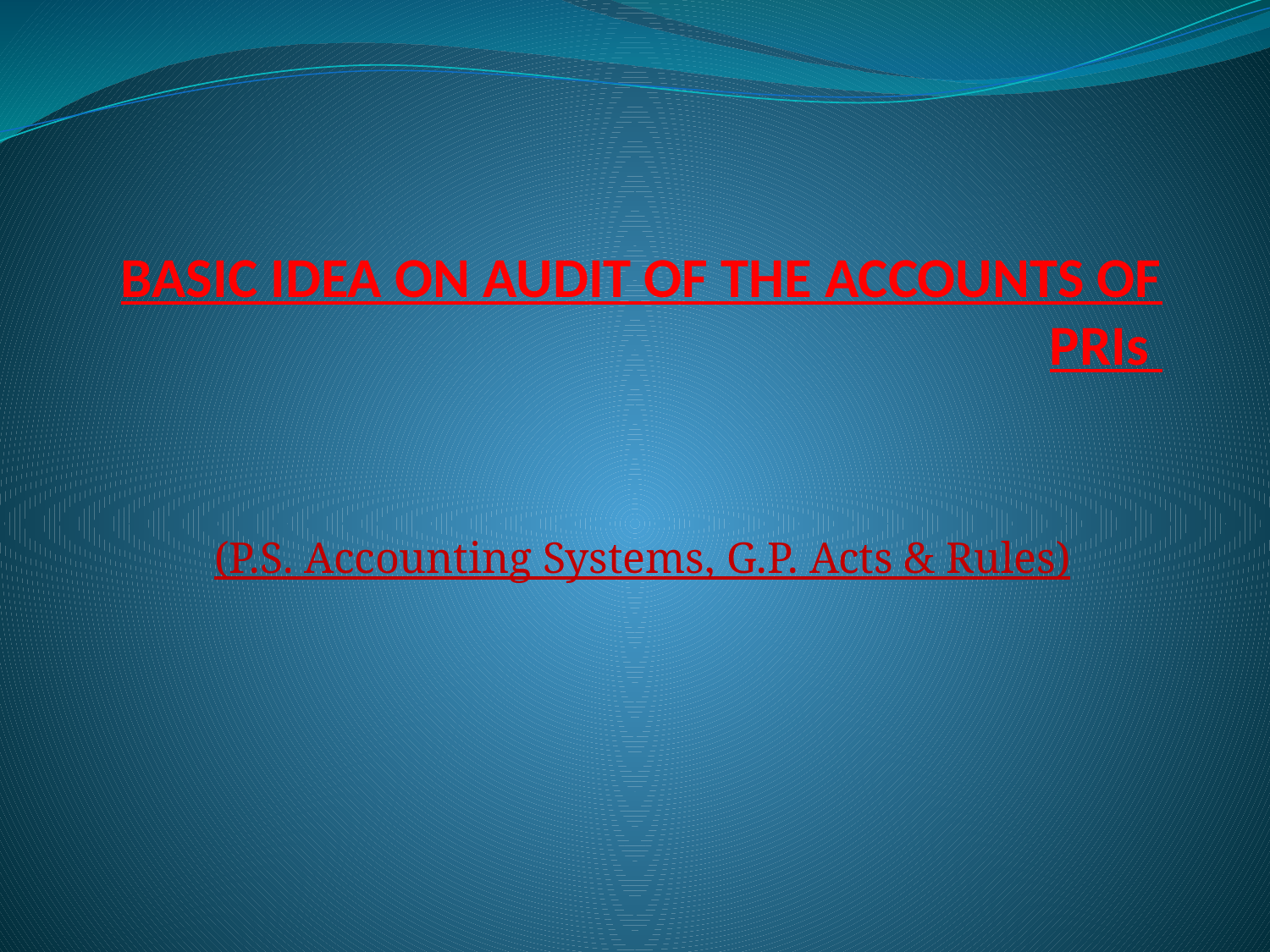

# BASIC IDEA ON AUDIT OF THE ACCOUNTS OF PRIs

(P.S. Accounting Systems, G.P. Acts & Rules)